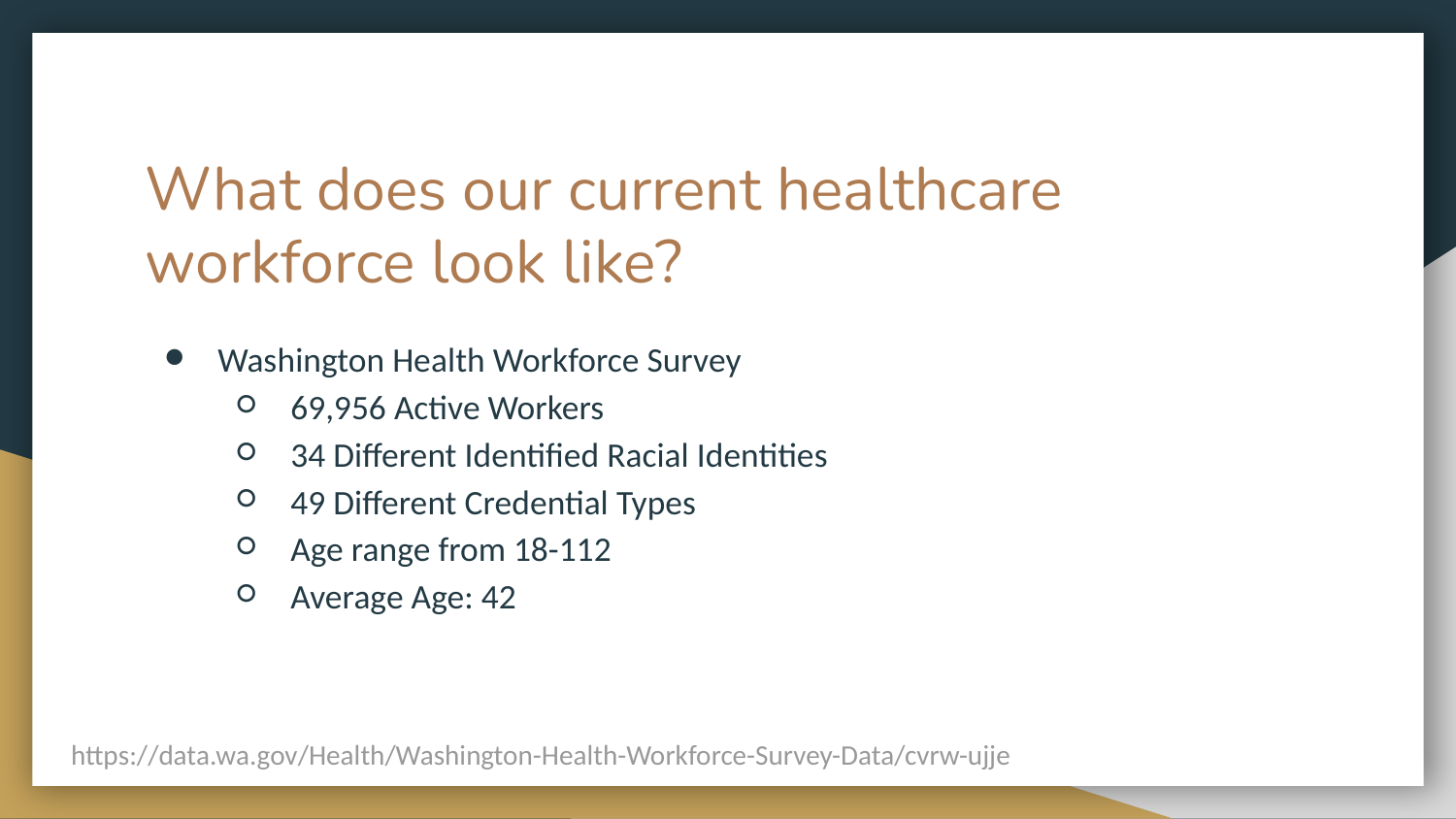

# What does our current healthcare workforce look like?
Washington Health Workforce Survey
69,956 Active Workers
34 Different Identified Racial Identities
49 Different Credential Types
Age range from 18-112
Average Age: 42
https://data.wa.gov/Health/Washington-Health-Workforce-Survey-Data/cvrw-ujje